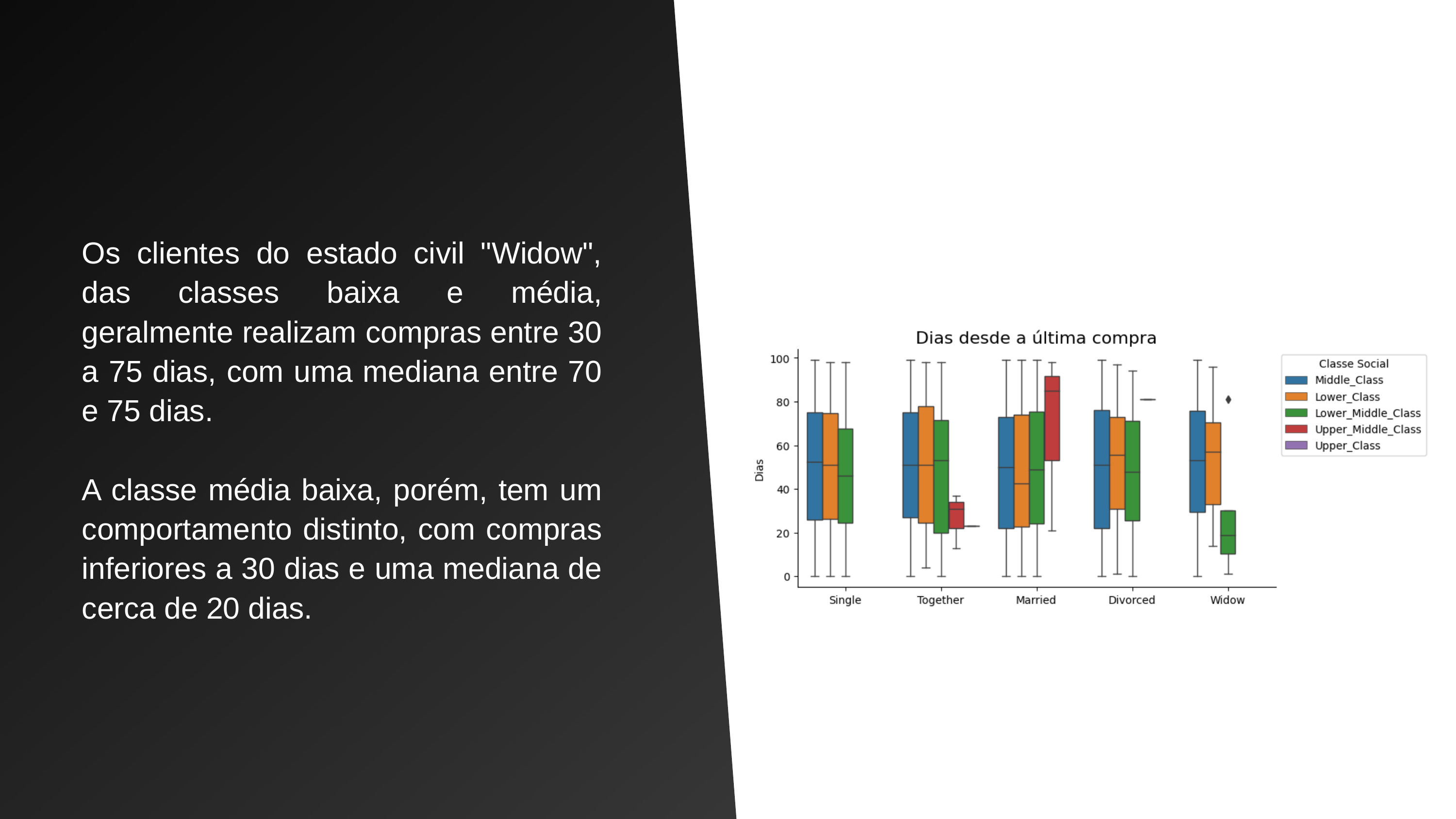

Os clientes do estado civil "Widow", das classes baixa e média, geralmente realizam compras entre 30 a 75 dias, com uma mediana entre 70 e 75 dias.

A classe média baixa, porém, tem um comportamento distinto, com compras inferiores a 30 dias e uma mediana de cerca de 20 dias.